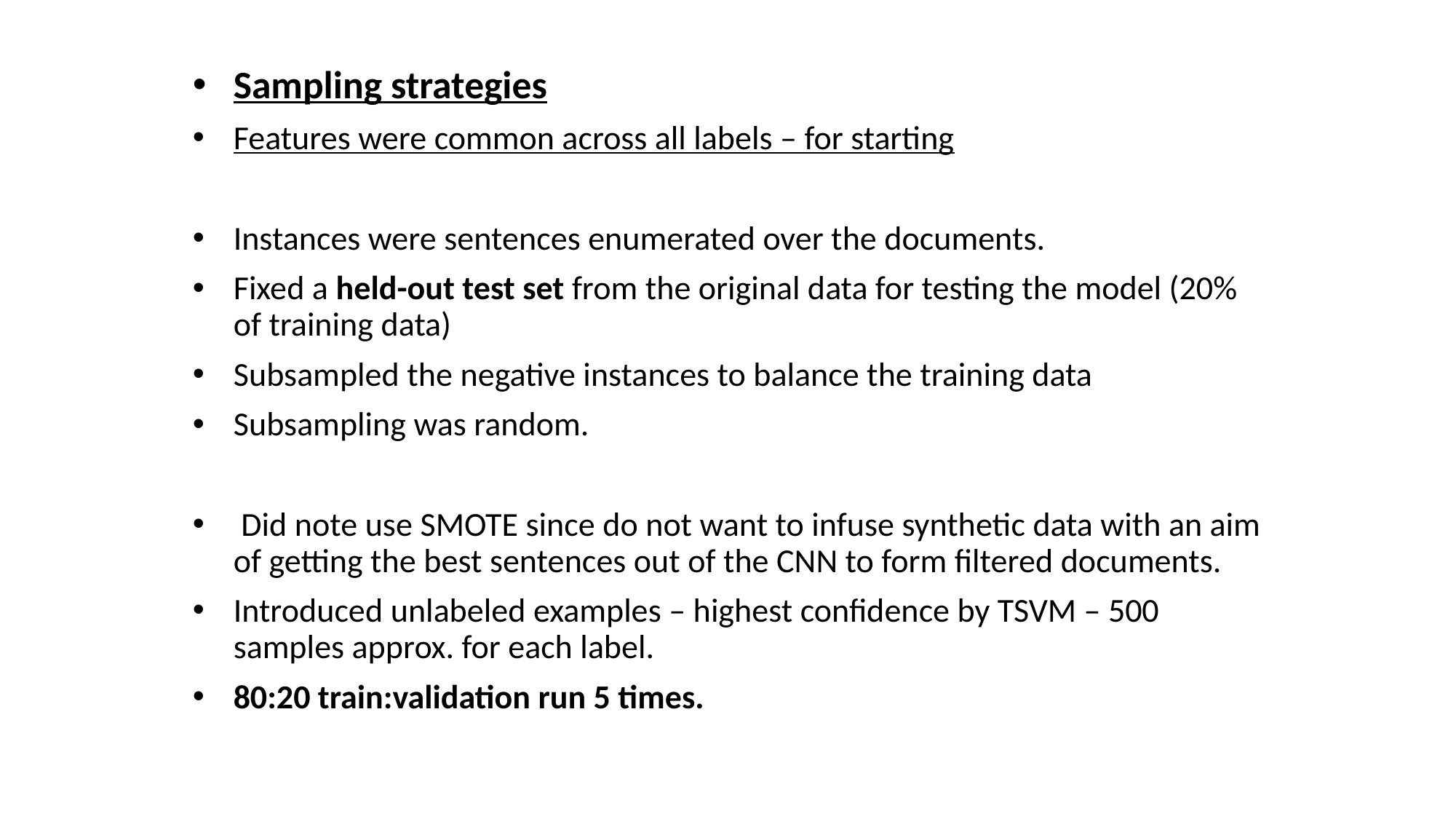

Sampling strategies
Features were common across all labels – for starting

Instances were sentences enumerated over the documents.
Fixed a held-out test set from the original data for testing the model (20% of training data)
Subsampled the negative instances to balance the training data
Subsampling was random.

 Did note use SMOTE since do not want to infuse synthetic data with an aim of getting the best sentences out of the CNN to form filtered documents.
Introduced unlabeled examples – highest confidence by TSVM – 500 samples approx. for each label.
80:20 train:validation run 5 times.